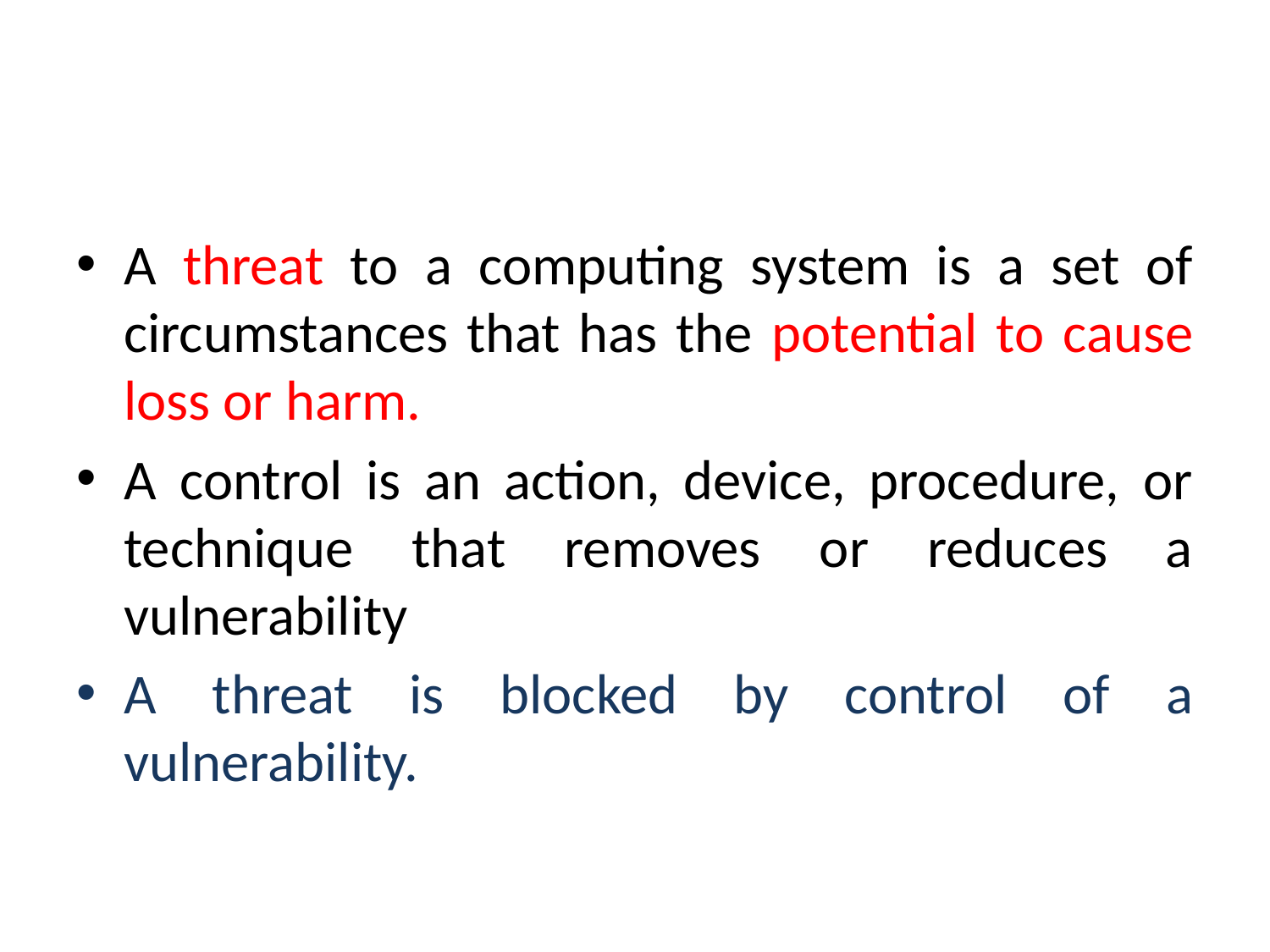

#
A threat to a computing system is a set of circumstances that has the potential to cause loss or harm.
A control is an action, device, procedure, or technique that removes or reduces a vulnerability
A threat is blocked by control of a vulnerability.